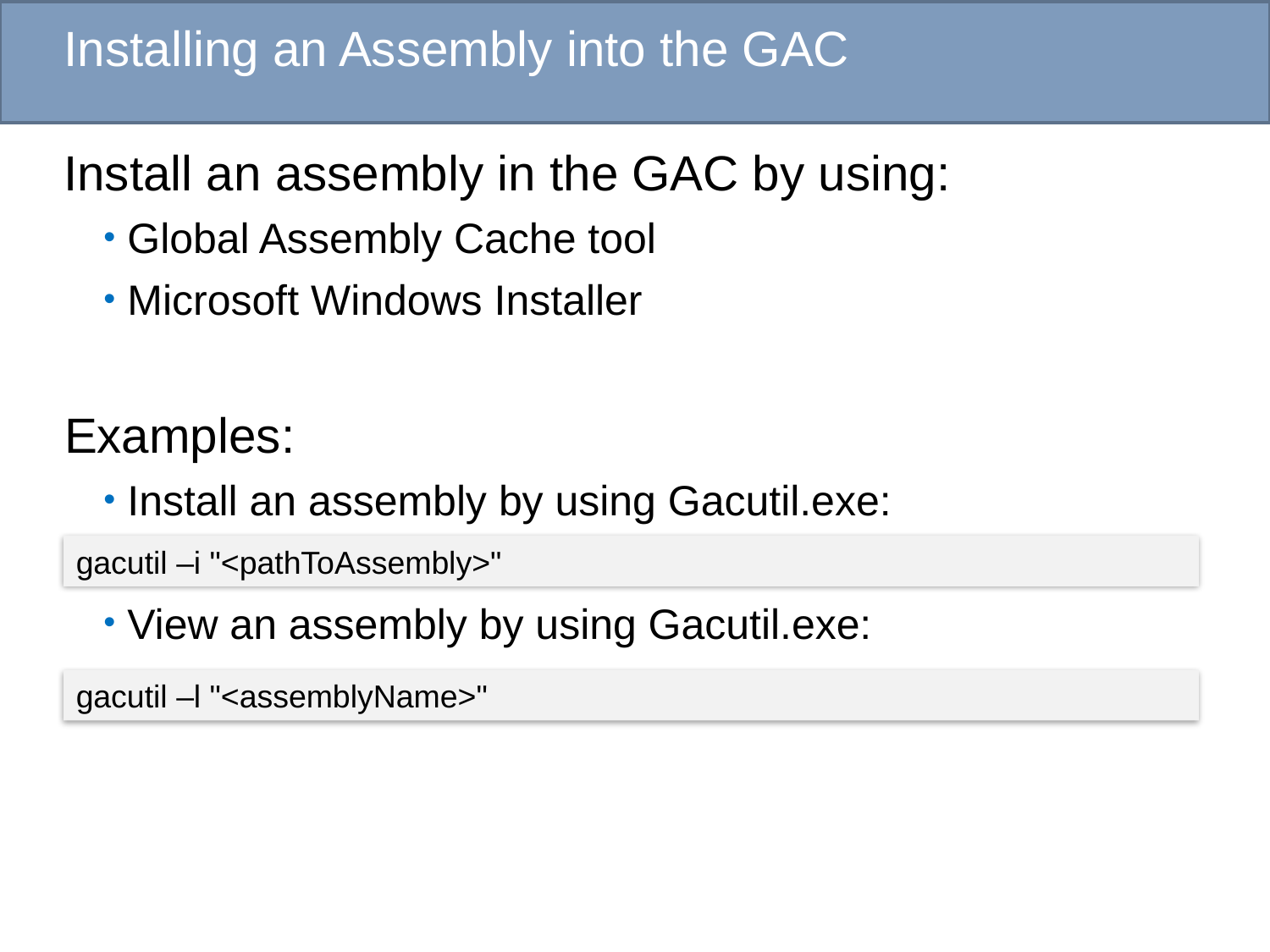

# Installing an Assembly into the GAC
Install an assembly in the GAC by using:
Global Assembly Cache tool
Microsoft Windows Installer

Examples:
Install an assembly by using Gacutil.exe:

View an assembly by using Gacutil.exe:

gacutil –i "<pathToAssembly>"
gacutil –l "<assemblyName>"